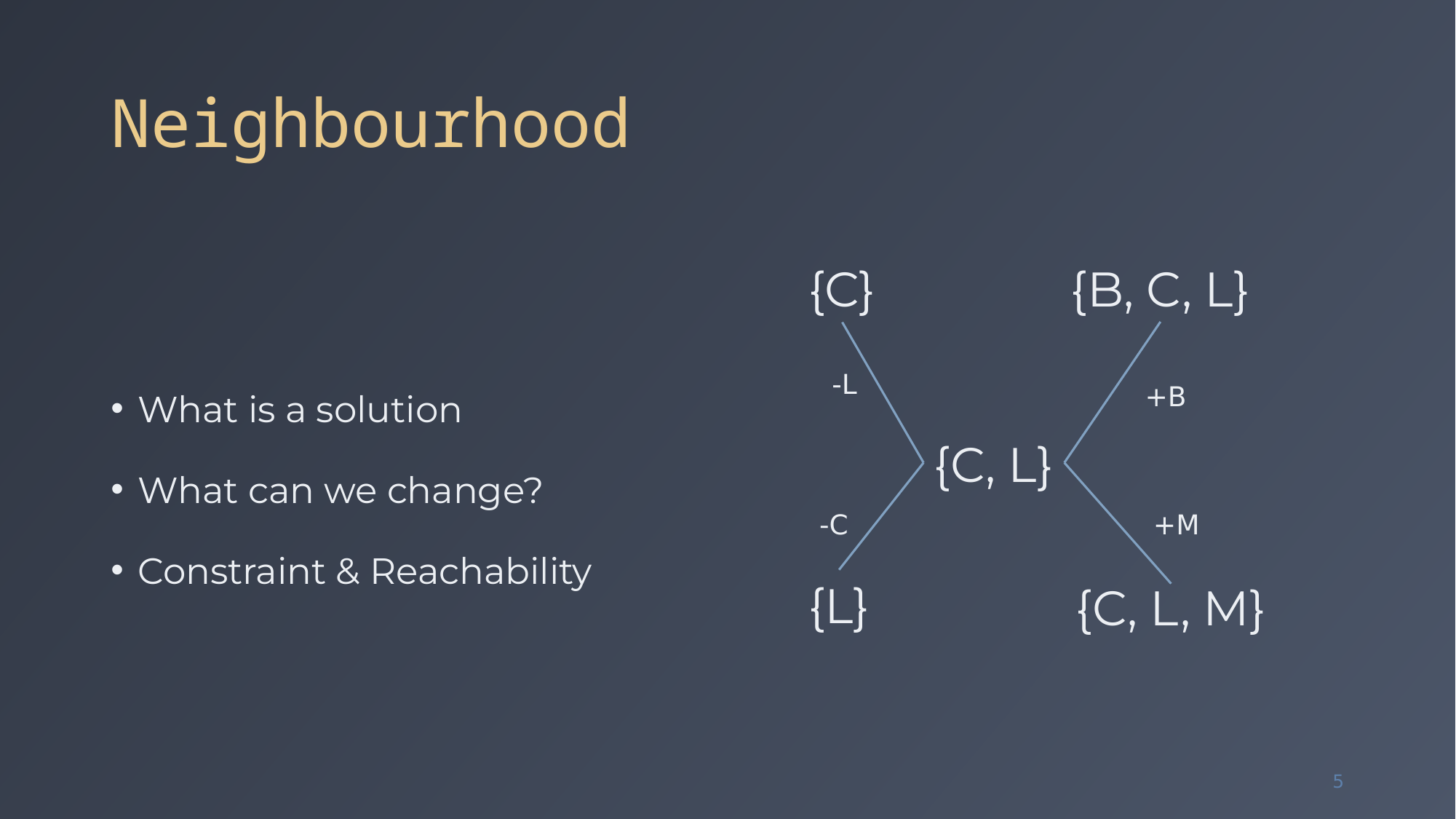

# Neighbourhood
What is a solution
What can we change?
Constraint & Reachability
{B, C, L}
{C}
-L
+B
{C, L}
-C
+M
{L}
{C, L, M}
5